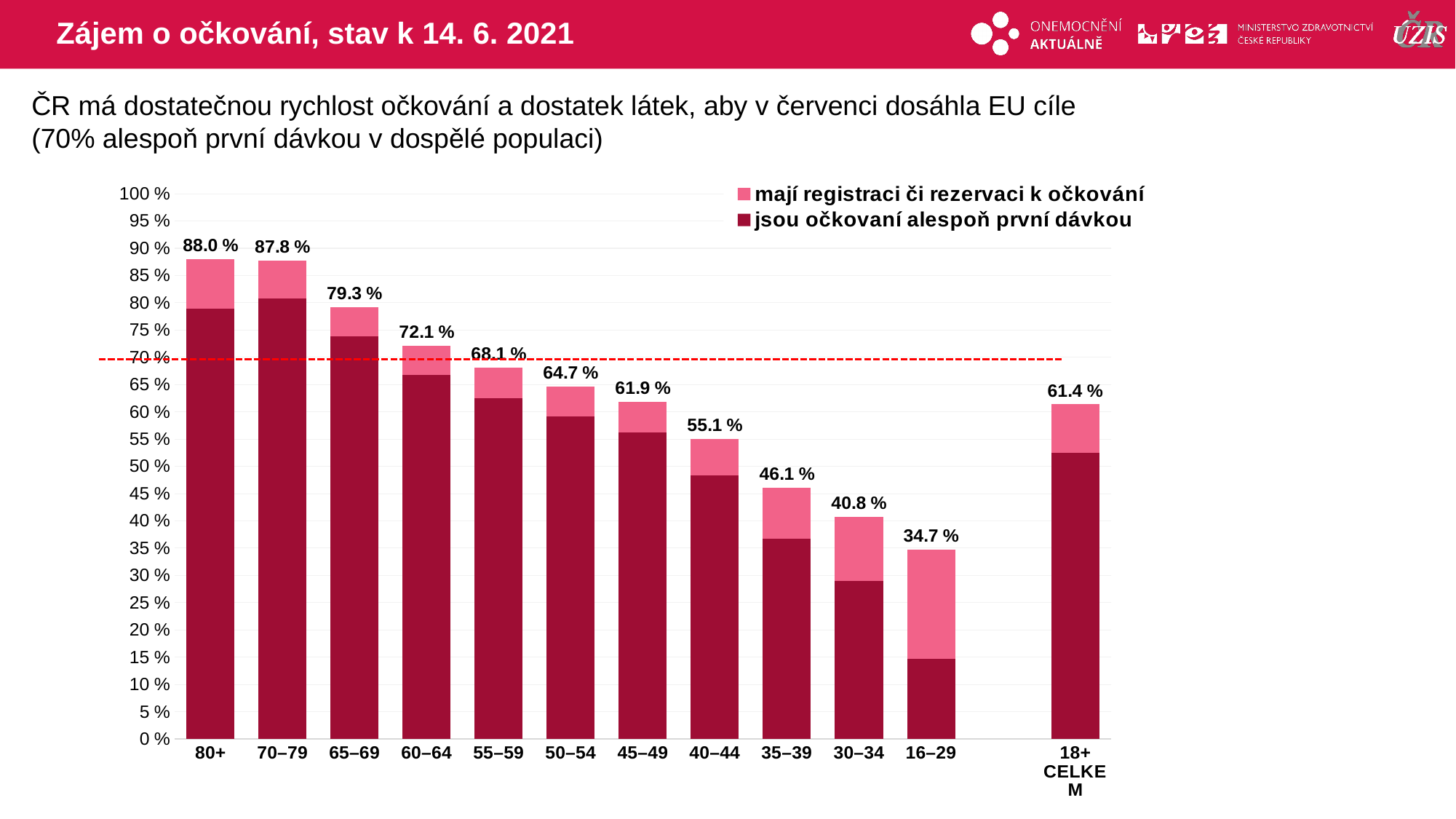

# Zájem o očkování, stav k 14. 6. 2021
ČR má dostatečnou rychlost očkování a dostatek látek, aby v červenci dosáhla EU cíle
(70% alespoň první dávkou v dospělé populaci)

### Chart

| Category | mají registraci či rezervaci k očkování | jsou očkovaní alespoň první dávkou |
|---|---|---|
| 80+ | 88.02036 | 78.9259172 |
| 70–79 | 87.76178 | 80.7486291 |
| 65–69 | 79.25041 | 73.8104869 |
| 60–64 | 72.06207 | 66.8229237 |
| 55–59 | 68.11386 | 62.5555259 |
| 50–54 | 64.67877 | 59.1674227 |
| 45–49 | 61.88077 | 56.27225 |
| 40–44 | 55.05266 | 48.3073833 |
| 35–39 | 46.10479 | 36.7851217 |
| 30–34 | 40.80197 | 29.0194747 |
| 16–29 | 34.69103 | 14.709381 |
|  | None | None |
| 18+ CELKEM | 61.36465 | 52.4514785 |